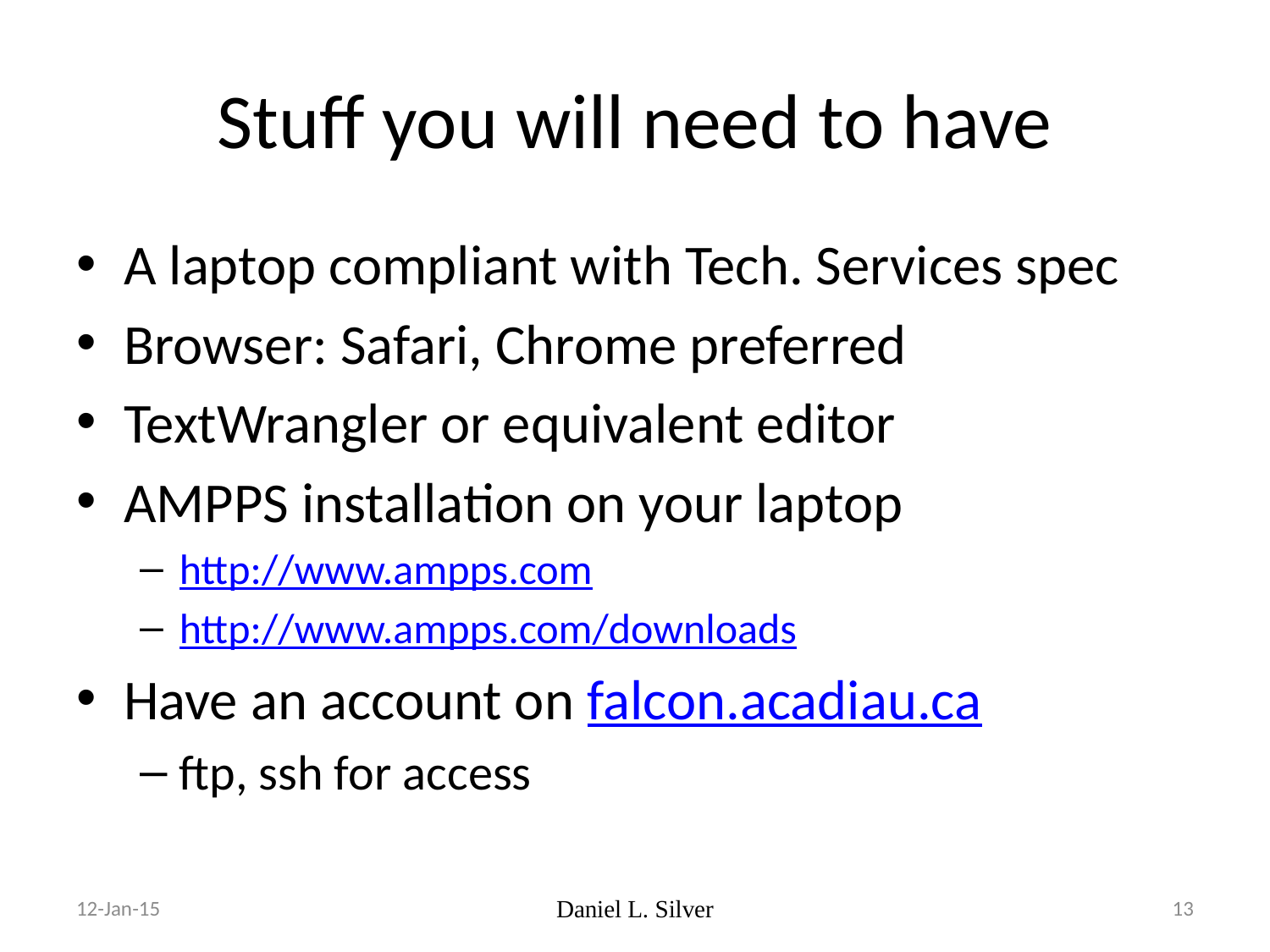

# Stuff you will need to have
A laptop compliant with Tech. Services spec
Browser: Safari, Chrome preferred
TextWrangler or equivalent editor
AMPPS installation on your laptop
http://www.ampps.com
http://www.ampps.com/downloads
Have an account on falcon.acadiau.ca
ftp, ssh for access

12-Jan-15
Daniel L. Silver
13